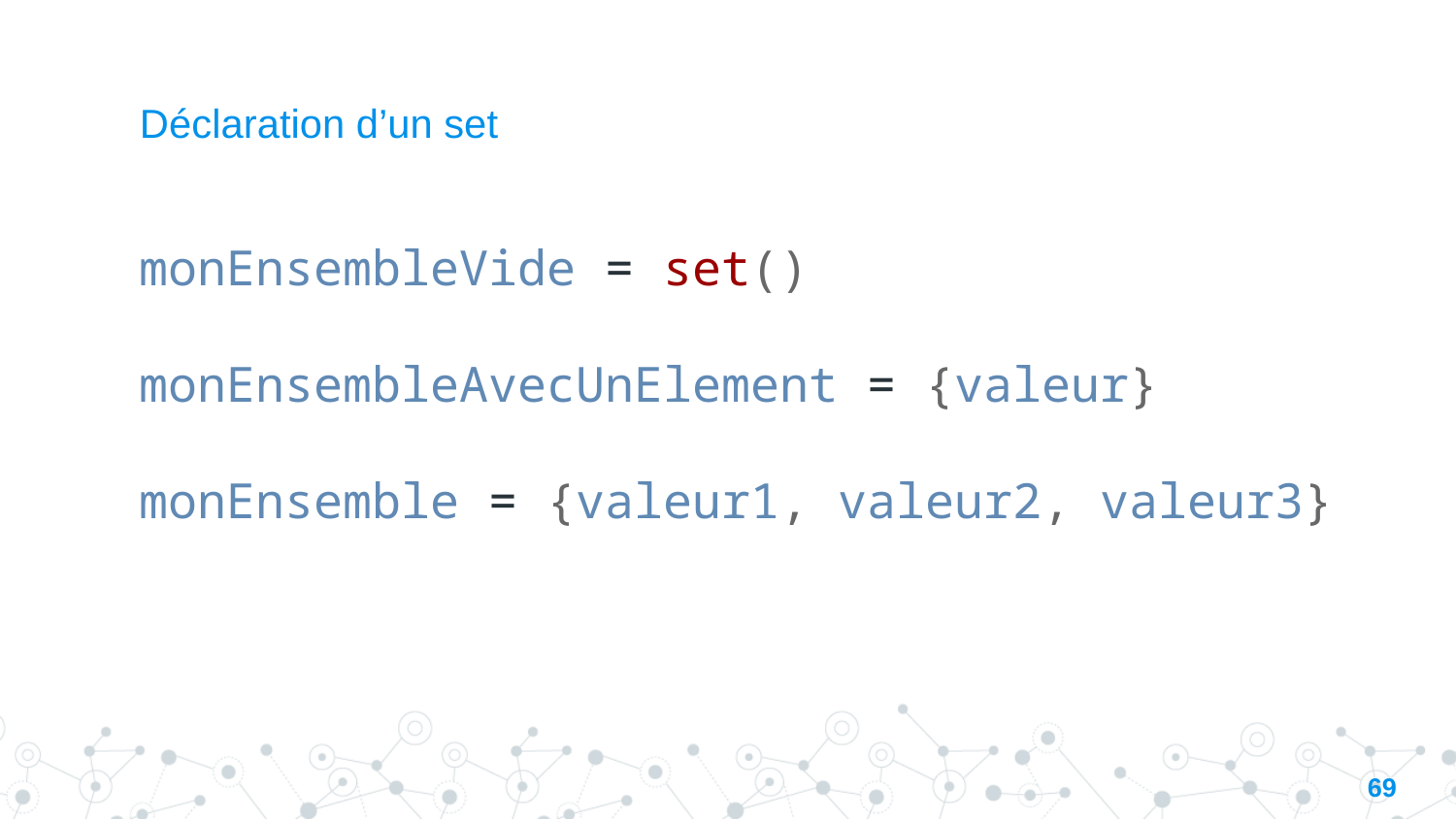

# Déclaration d’un set
monEnsembleVide = set()

monEnsembleAvecUnElement = {valeur}

monEnsemble = {valeur1, valeur2, valeur3}

69